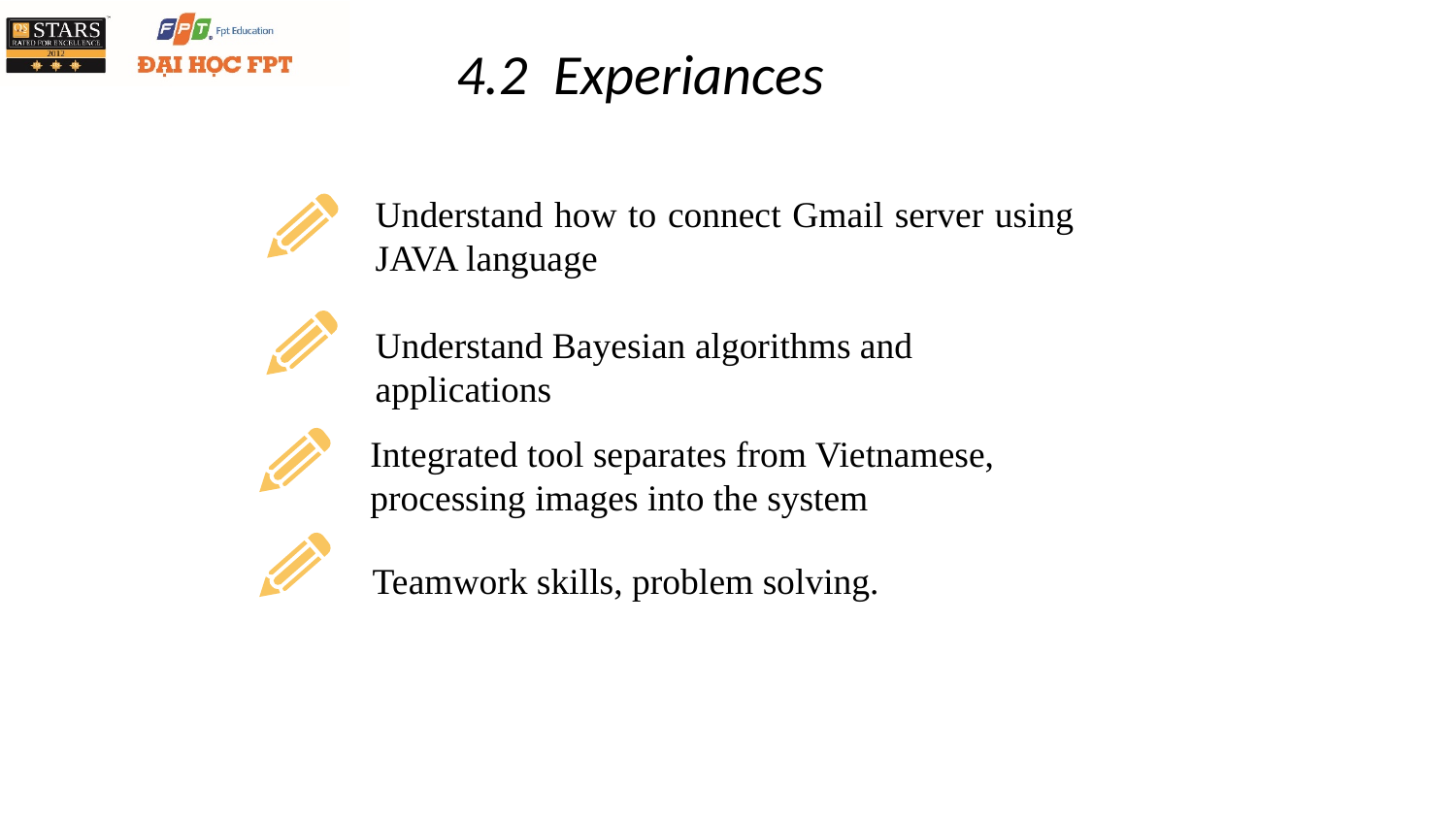

4.2  Experiances
Understand how to connect Gmail server using JAVA language

Understand Bayesian algorithms and applications
Integrated tool separates from Vietnamese, processing images into the system

Teamwork skills, problem solving.